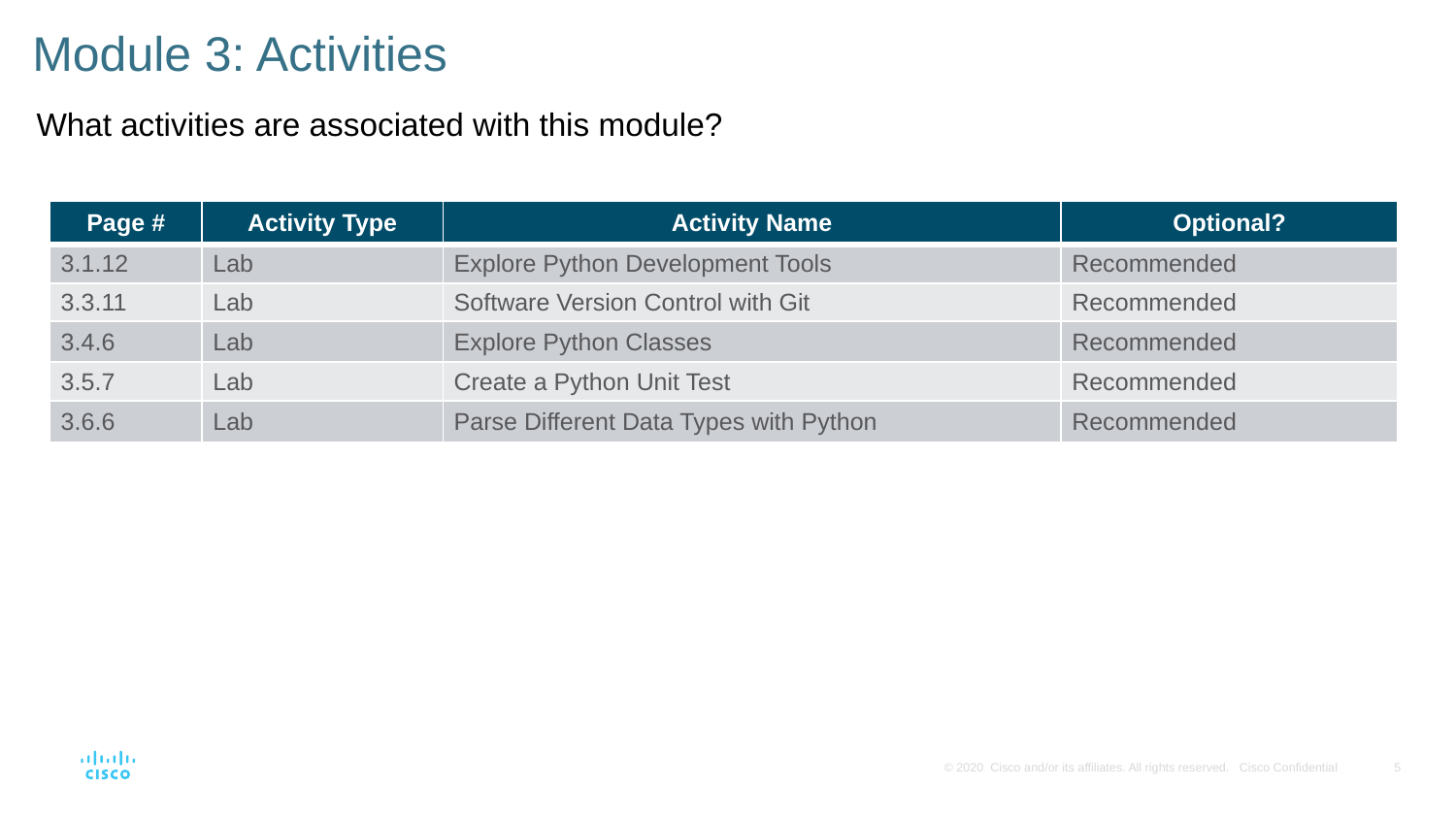

# Module 3: Activities
What activities are associated with this module?

| Page # | Activity Type | Activity Name | Optional? |
| --- | --- | --- | --- |
| 3.1.12 | Lab | Explore Python Development Tools | Recommended |
| 3.3.11 | Lab | Software Version Control with Git | Recommended |
| 3.4.6 | Lab | Explore Python Classes | Recommended |
| 3.5.7 | Lab | Create a Python Unit Test | Recommended |
| 3.6.6 | Lab | Parse Different Data Types with Python | Recommended |